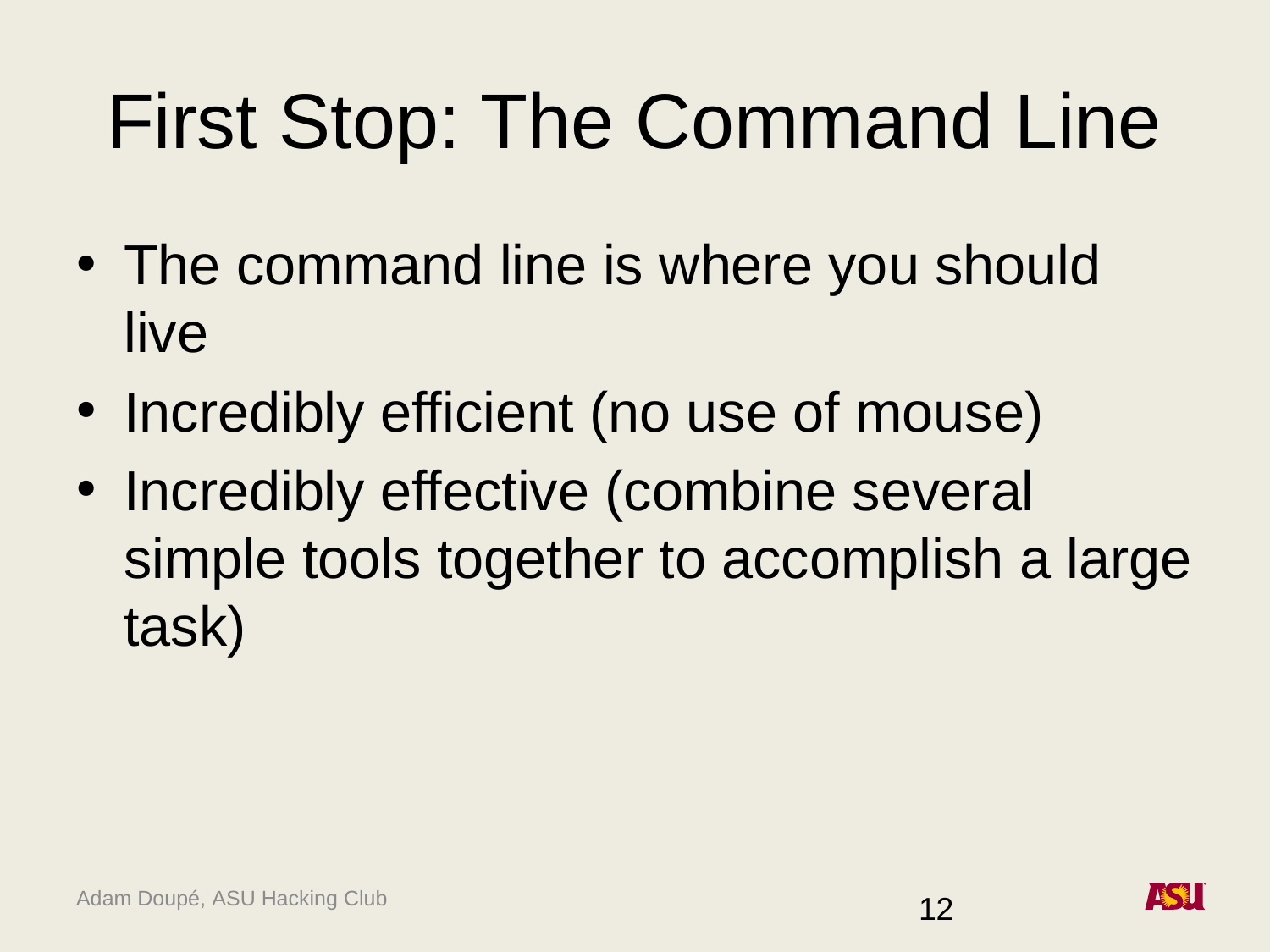

# First Stop: The Command Line
The command line is where you should live
Incredibly efficient (no use of mouse)
Incredibly effective (combine several simple tools together to accomplish a large task)

12